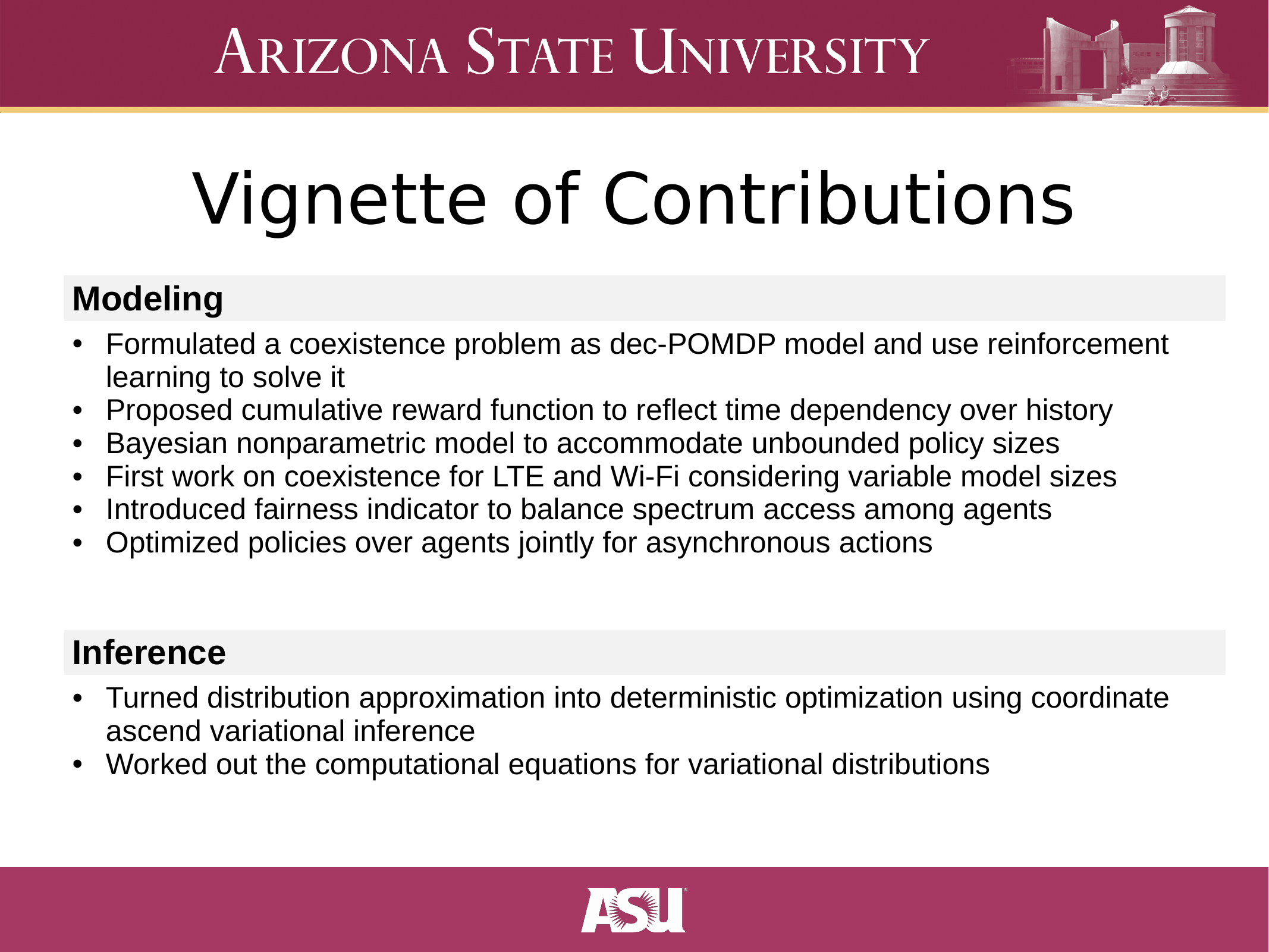

# Vignette of Contributions
| Modeling |
| --- |
| Formulated a coexistence problem as dec-POMDP model and use reinforcement learning to solve it Proposed cumulative reward function to reflect time dependency over history Bayesian nonparametric model to accommodate unbounded policy sizes First work on coexistence for LTE and Wi-Fi considering variable model sizes Introduced fairness indicator to balance spectrum access among agents Optimized policies over agents jointly for asynchronous actions |
| Inference |
| --- |
| Turned distribution approximation into deterministic optimization using coordinate ascend variational inference Worked out the computational equations for variational distributions |